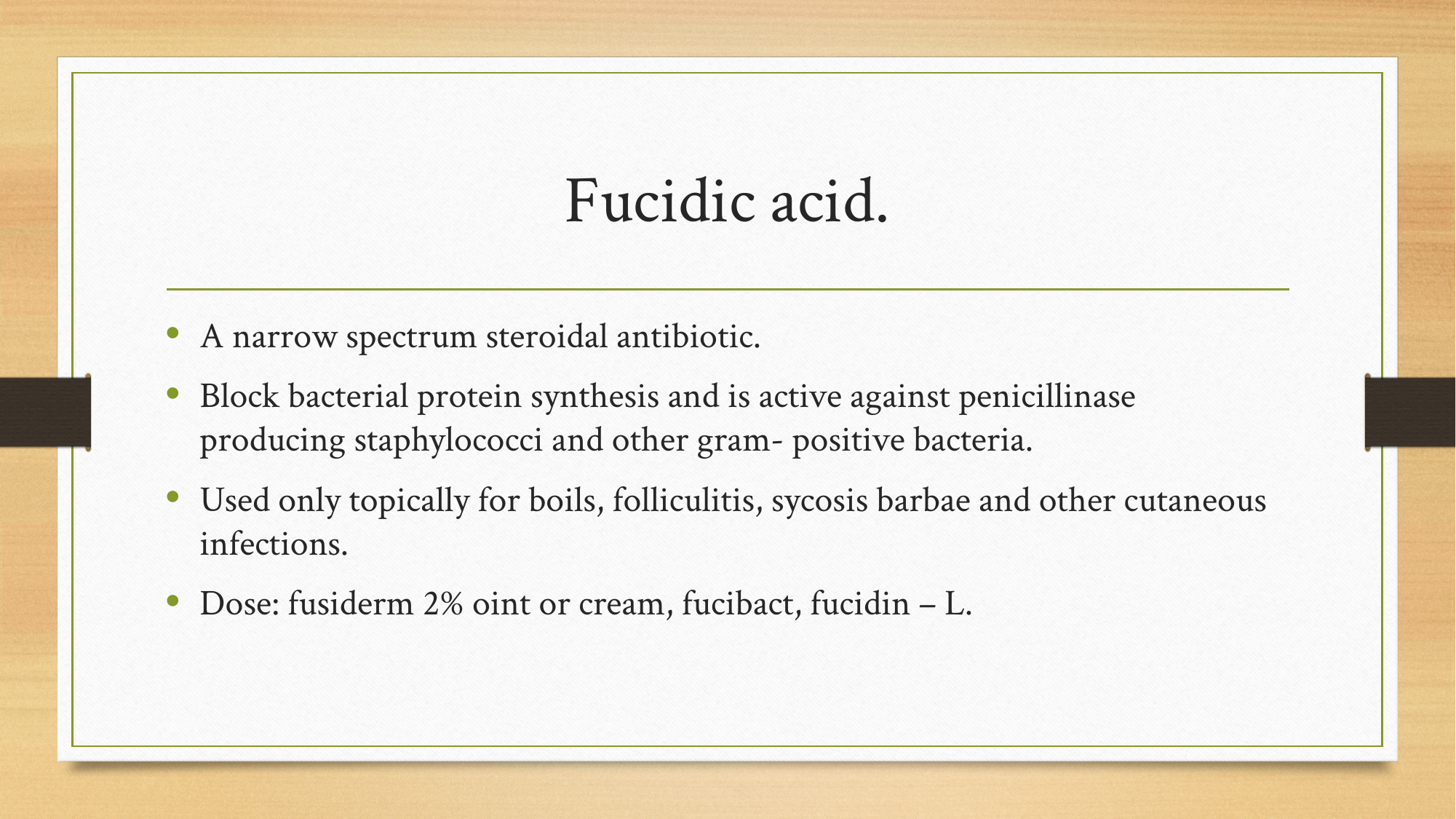

# Fucidic acid.
A narrow spectrum steroidal antibiotic.
Block bacterial protein synthesis and is active against penicillinase producing staphylococci and other gram- positive bacteria.
Used only topically for boils, folliculitis, sycosis barbae and other cutaneous infections.
Dose: fusiderm 2% oint or cream, fucibact, fucidin – L.